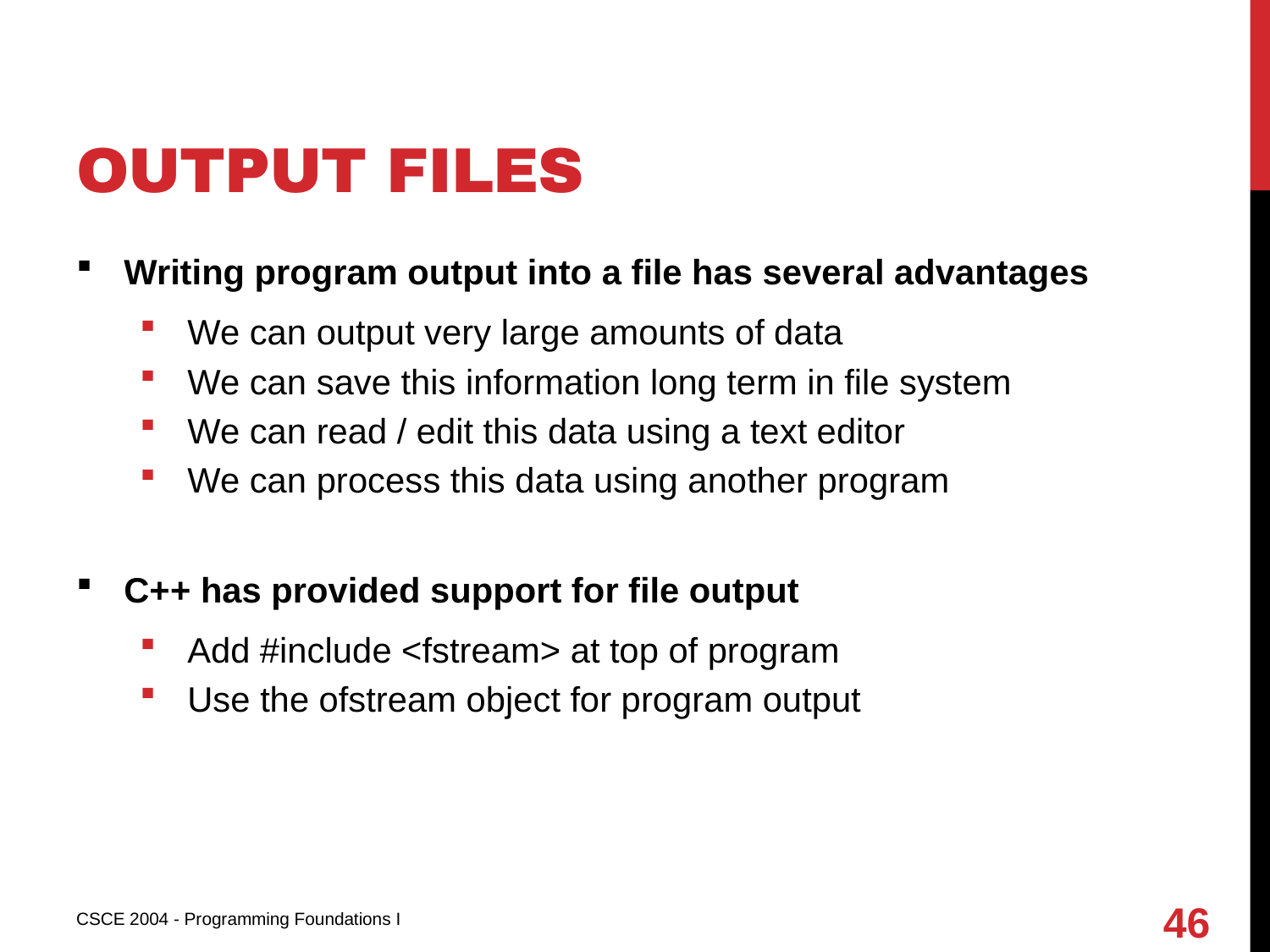

# Output files
Writing program output into a file has several advantages
We can output very large amounts of data
We can save this information long term in file system
We can read / edit this data using a text editor
We can process this data using another program

C++ has provided support for file output
Add #include <fstream> at top of program
Use the ofstream object for program output

46
CSCE 2004 - Programming Foundations I